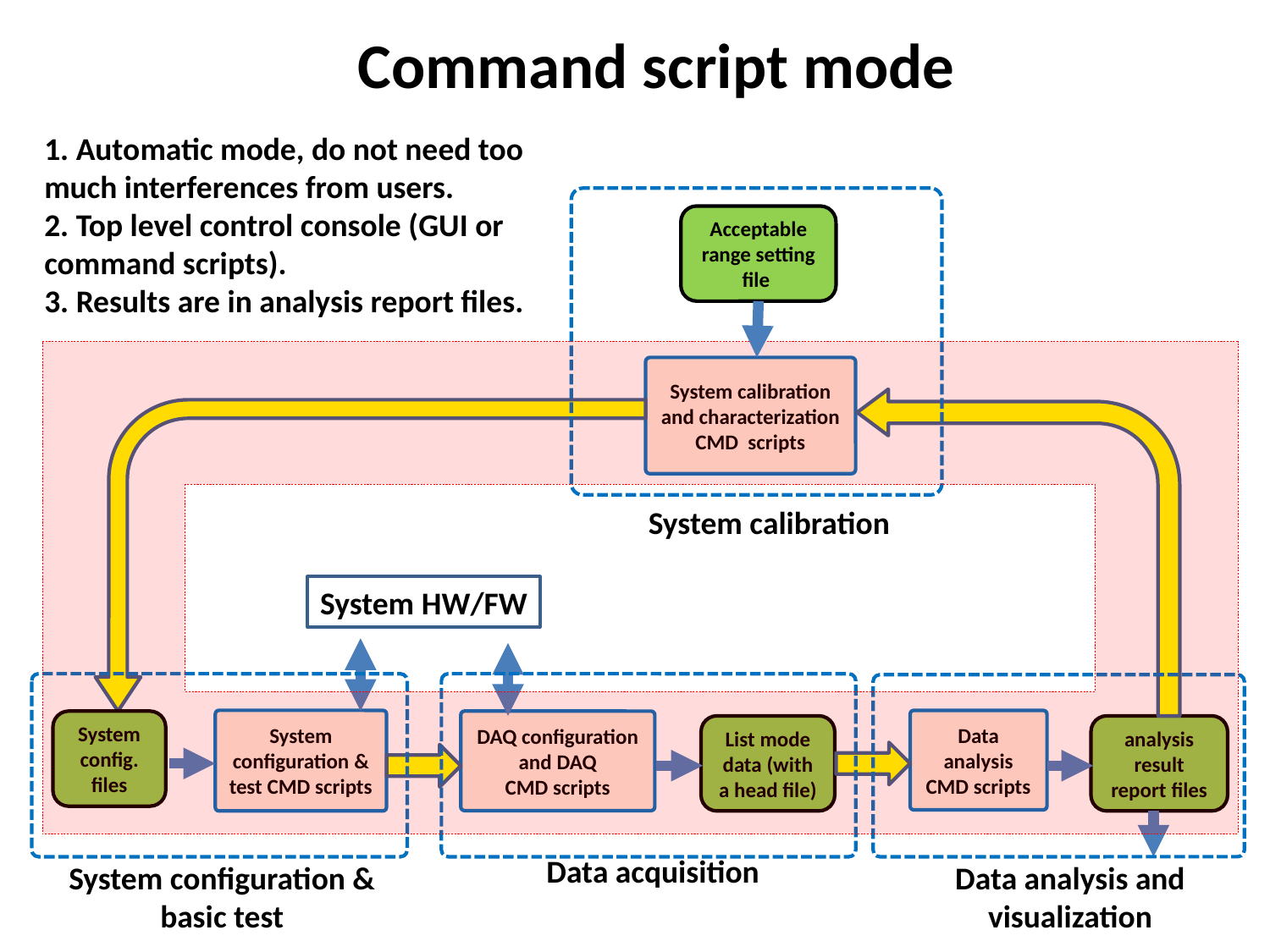

# Command script mode
1. Automatic mode, do not need too much interferences from users.
2. Top level control console (GUI or command scripts).
3. Results are in analysis report files.

Acceptable range setting file

System calibration and characterization
CMD  scripts

System calibration
System HW/FW

System configuration & test CMD scripts
Data analysis CMD scripts
System config. files
DAQ configuration and DAQ
CMD scripts
List mode data (with a head file)
analysis result report files

Data acquisition
System configuration & basic test
Data analysis and visualization